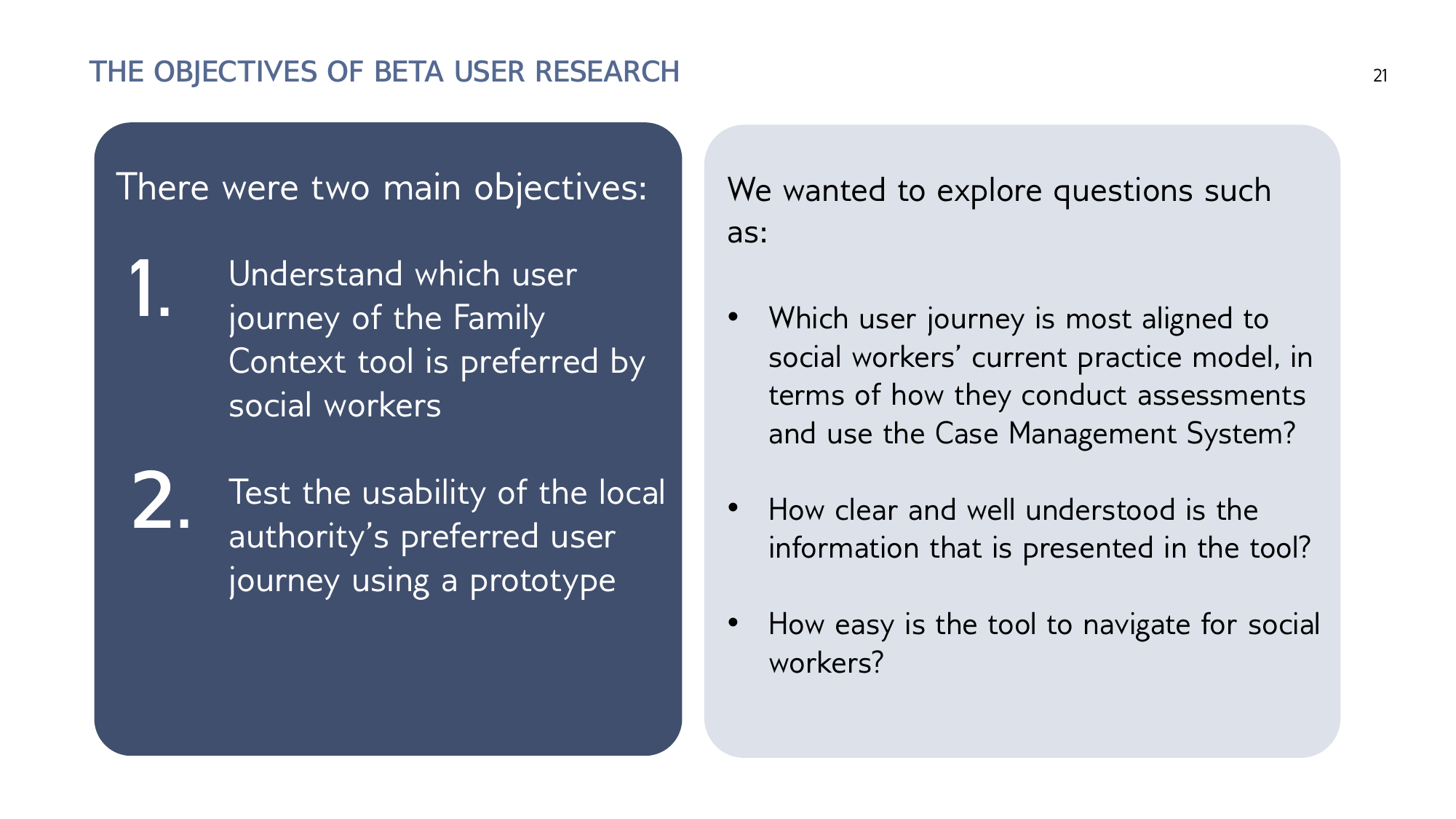

# The Objectives of beta User research
21

There were two main objectives:

We wanted to explore questions such as:

Which user journey is most aligned to social workers’ current practice model, in terms of how they conduct assessments and use the Case Management System?

How clear and well understood is the information that is presented in the tool?

How easy is the tool to navigate for social workers?

1.
Understand which user journey of the Family Context tool is preferred by social workers

Test the usability of the local authority’s preferred user journey using a prototype

2.